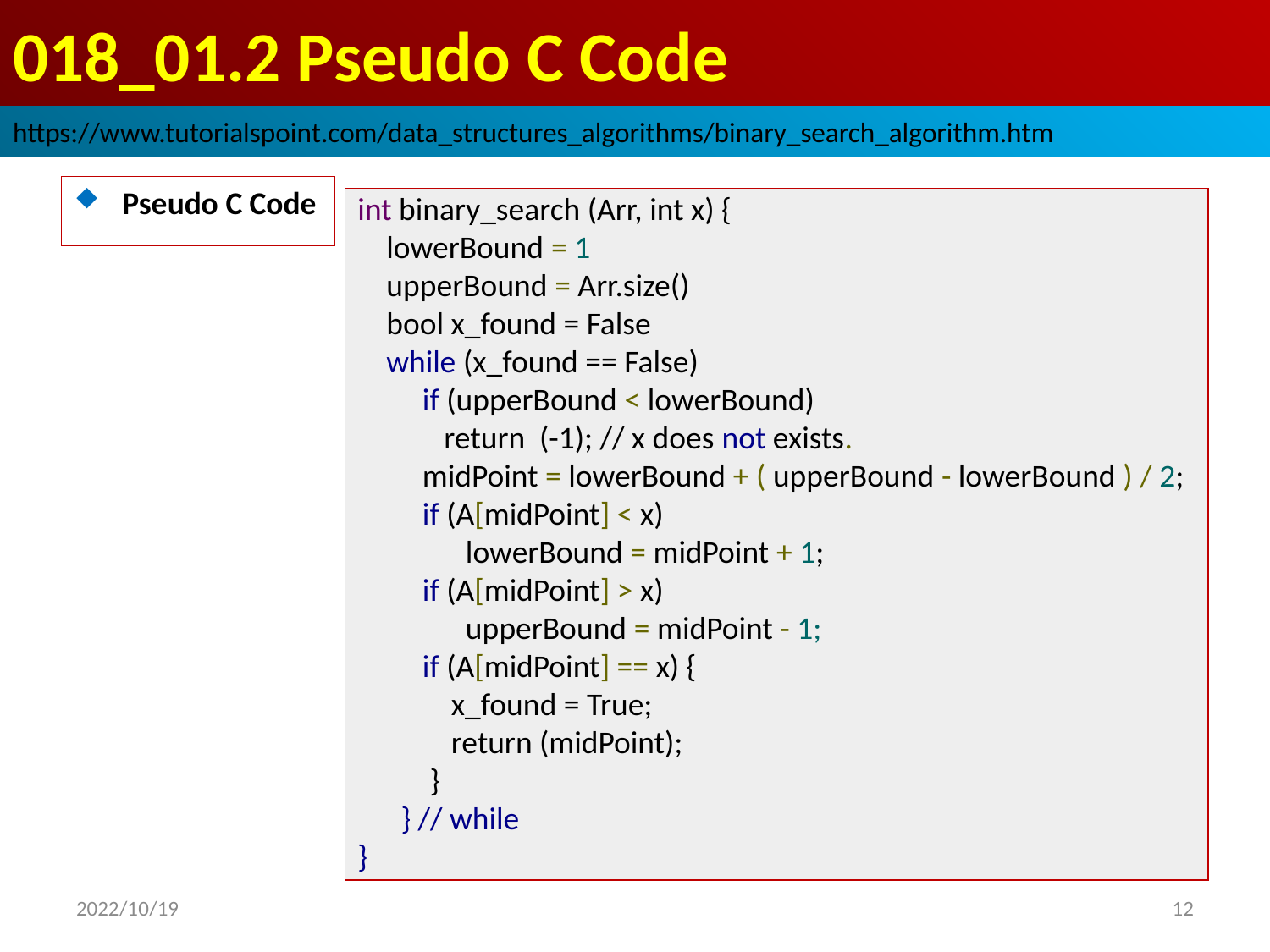

# 018_01.2 Pseudo C Code
https://www.tutorialspoint.com/data_structures_algorithms/binary_search_algorithm.htm
Pseudo C Code
int binary_search (Arr, int x) {
    lowerBound = 1
    upperBound = Arr.size()
    bool x_found = False
    while (x_found == False)
         if (upperBound < lowerBound)
            return  (-1); // x does not exists.
         midPoint = lowerBound + ( upperBound - lowerBound ) / 2;
         if (A[midPoint] < x)
               lowerBound = midPoint + 1;
         if (A[midPoint] > x)
               upperBound = midPoint - 1;
         if (A[midPoint] == x) {
             x_found = True;
             return (midPoint);
          }
      } // while
}
2022/10/19
12